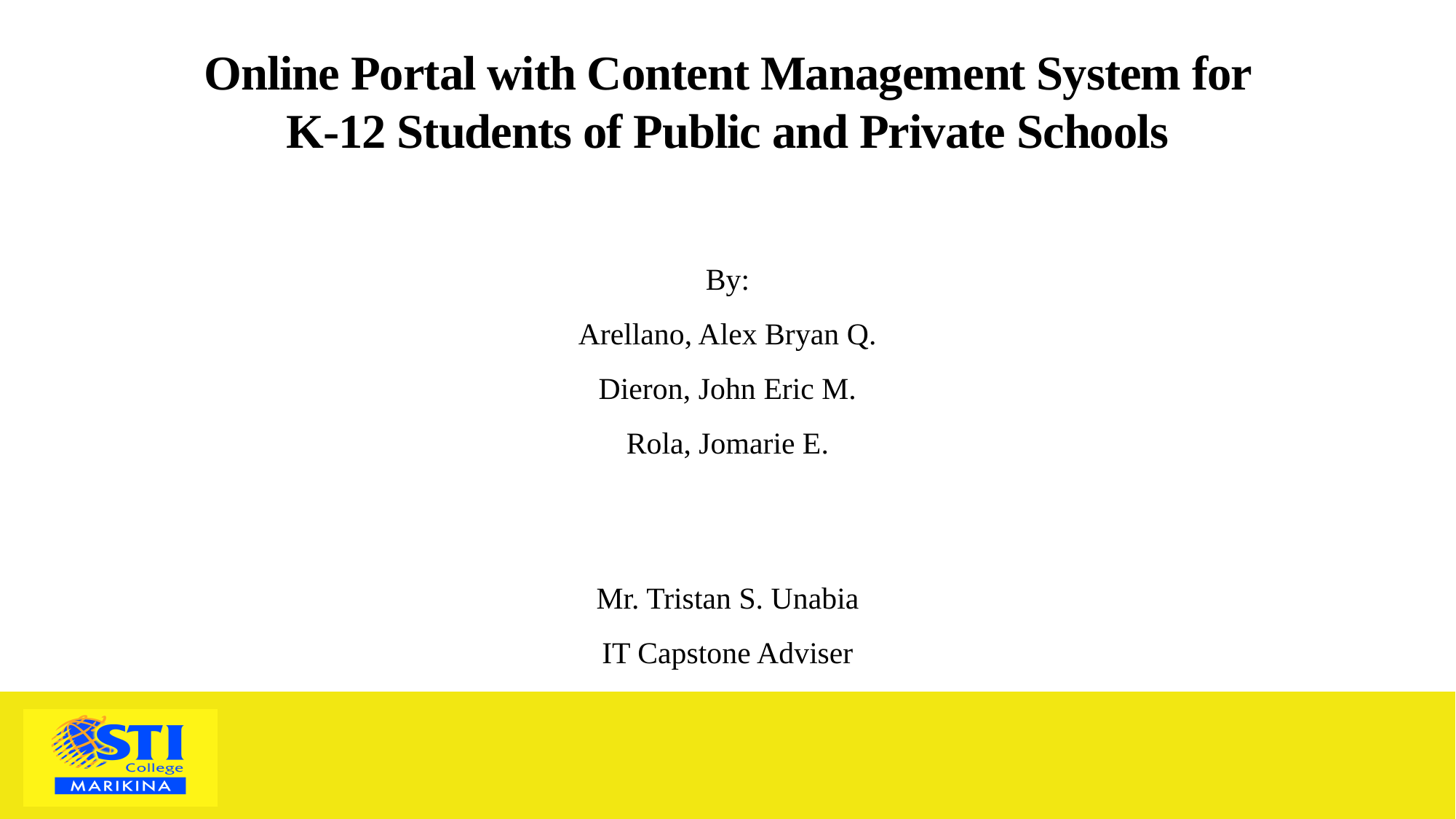

Online Portal with Content Management System for K-12 Students of Public and Private Schools
By:
Arellano, Alex Bryan Q.
Dieron, John Eric M.
Rola, Jomarie E.
Mr. Tristan S. Unabia
IT Capstone Adviser